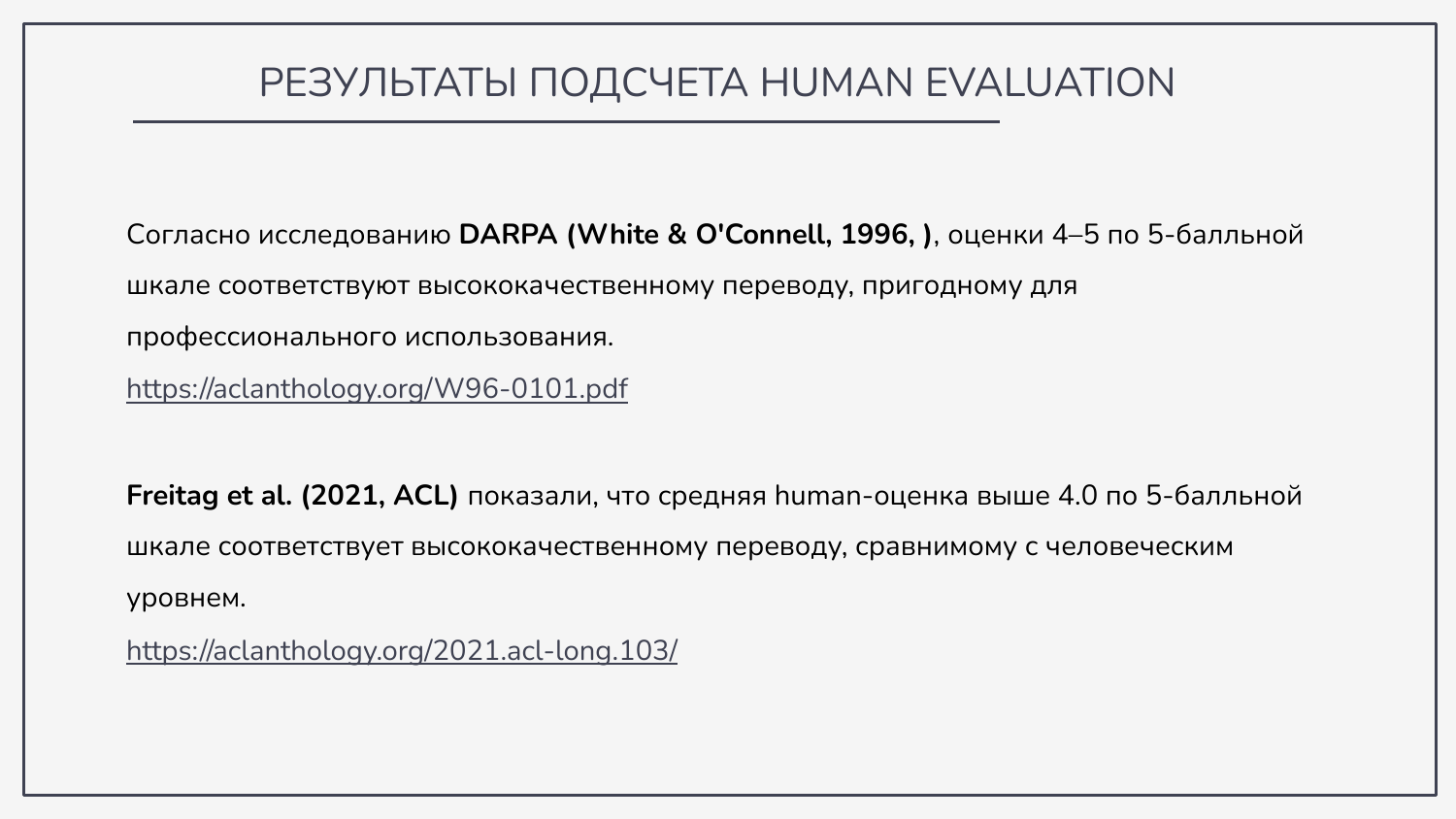

# РЕЗУЛЬТАТЫ ПОДСЧЕТА HUMAN EVALUATION
Согласно исследованию DARPA (White & O'Connell, 1996, ), оценки 4–5 по 5-балльной шкале соответствуют высококачественному переводу, пригодному для профессионального использования.
https://aclanthology.org/W96-0101.pdf

Freitag et al. (2021, ACL) показали, что средняя human-оценка выше 4.0 по 5-балльной шкале соответствует высококачественному переводу, сравнимому с человеческим уровнем.
https://aclanthology.org/2021.acl-long.103/